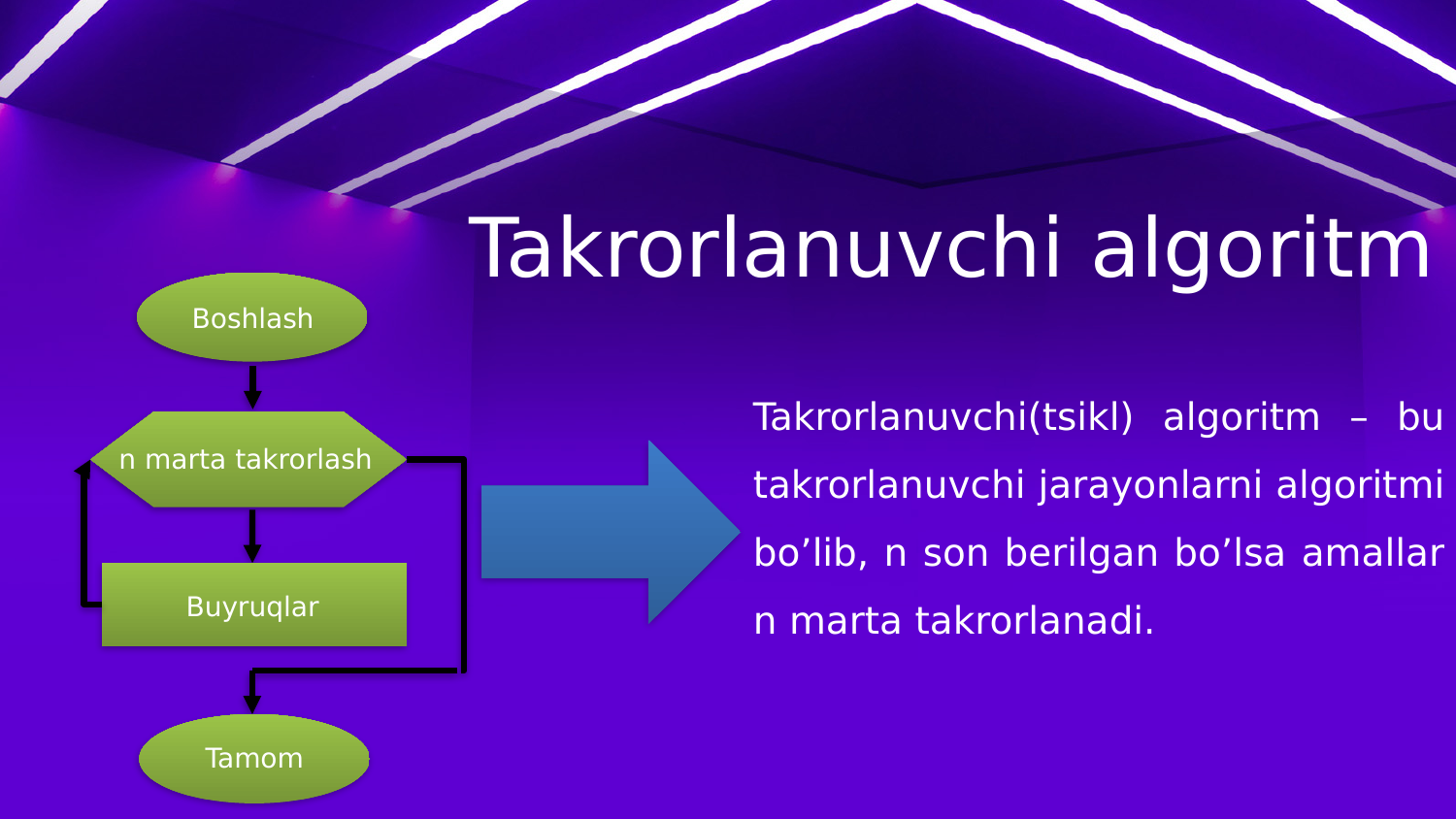

Takrorlanuvchi algoritm

Boshlash
Takrorlanuvchi(tsikl) algoritm – bu takrorlanuvchi jarayonlarni algoritmi bo’lib, n son berilgan bo’lsa amallar n marta takrorlanadi.

  n marta takrorlash

  Buyruqlar

  Tamom